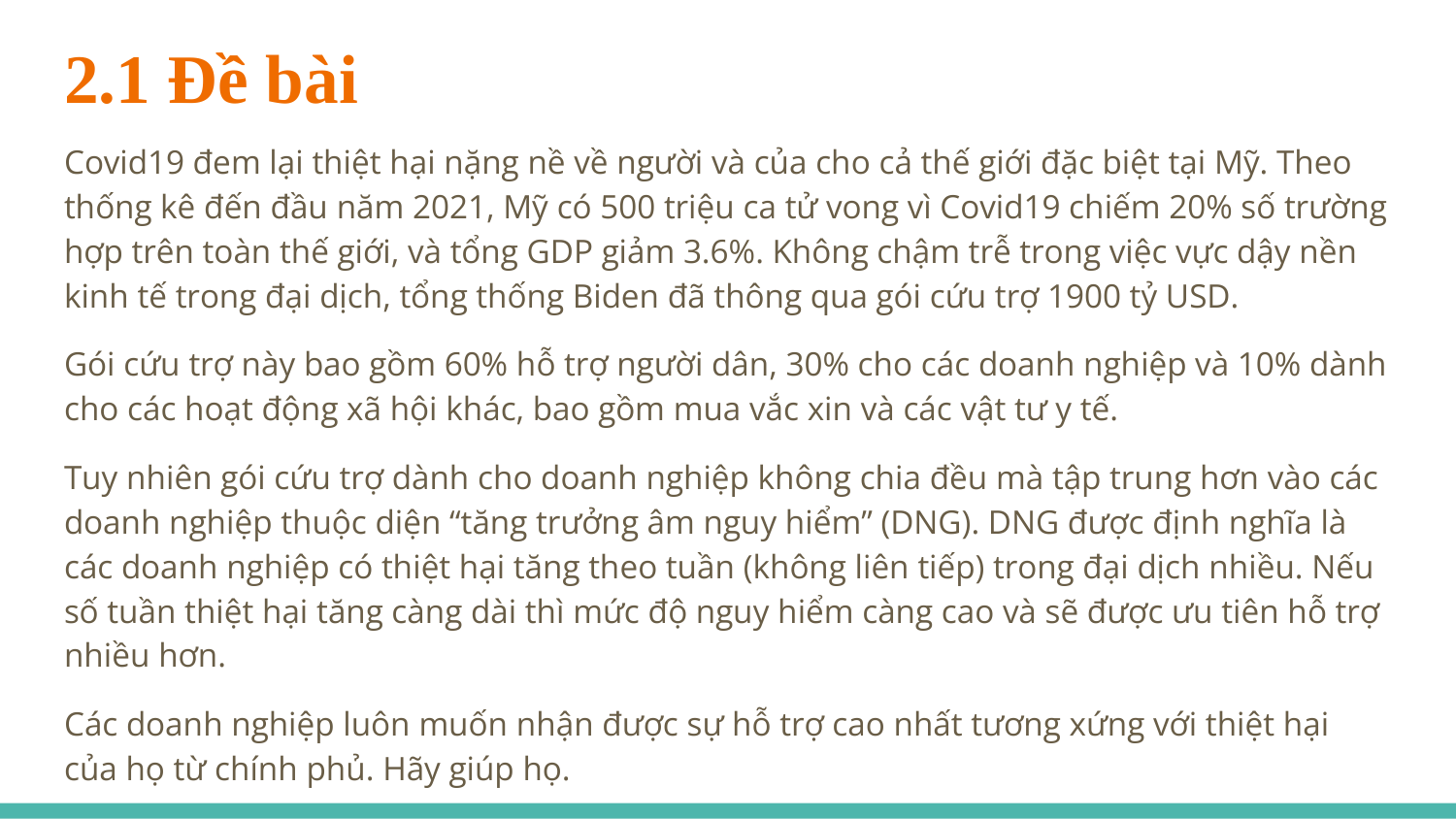

# 2.1 Đề bài
Covid19 đem lại thiệt hại nặng nề về người và của cho cả thế giới đặc biệt tại Mỹ. Theo thống kê đến đầu năm 2021, Mỹ có 500 triệu ca tử vong vì Covid19 chiếm 20% số trường hợp trên toàn thế giới, và tổng GDP giảm 3.6%. Không chậm trễ trong việc vực dậy nền kinh tế trong đại dịch, tổng thống Biden đã thông qua gói cứu trợ 1900 tỷ USD.
Gói cứu trợ này bao gồm 60% hỗ trợ người dân, 30% cho các doanh nghiệp và 10% dành cho các hoạt động xã hội khác, bao gồm mua vắc xin và các vật tư y tế.
Tuy nhiên gói cứu trợ dành cho doanh nghiệp không chia đều mà tập trung hơn vào các doanh nghiệp thuộc diện “tăng trưởng âm nguy hiểm” (DNG). DNG được định nghĩa là các doanh nghiệp có thiệt hại tăng theo tuần (không liên tiếp) trong đại dịch nhiều. Nếu số tuần thiệt hại tăng càng dài thì mức độ nguy hiểm càng cao và sẽ được ưu tiên hỗ trợ nhiều hơn.
Các doanh nghiệp luôn muốn nhận được sự hỗ trợ cao nhất tương xứng với thiệt hại của họ từ chính phủ. Hãy giúp họ.